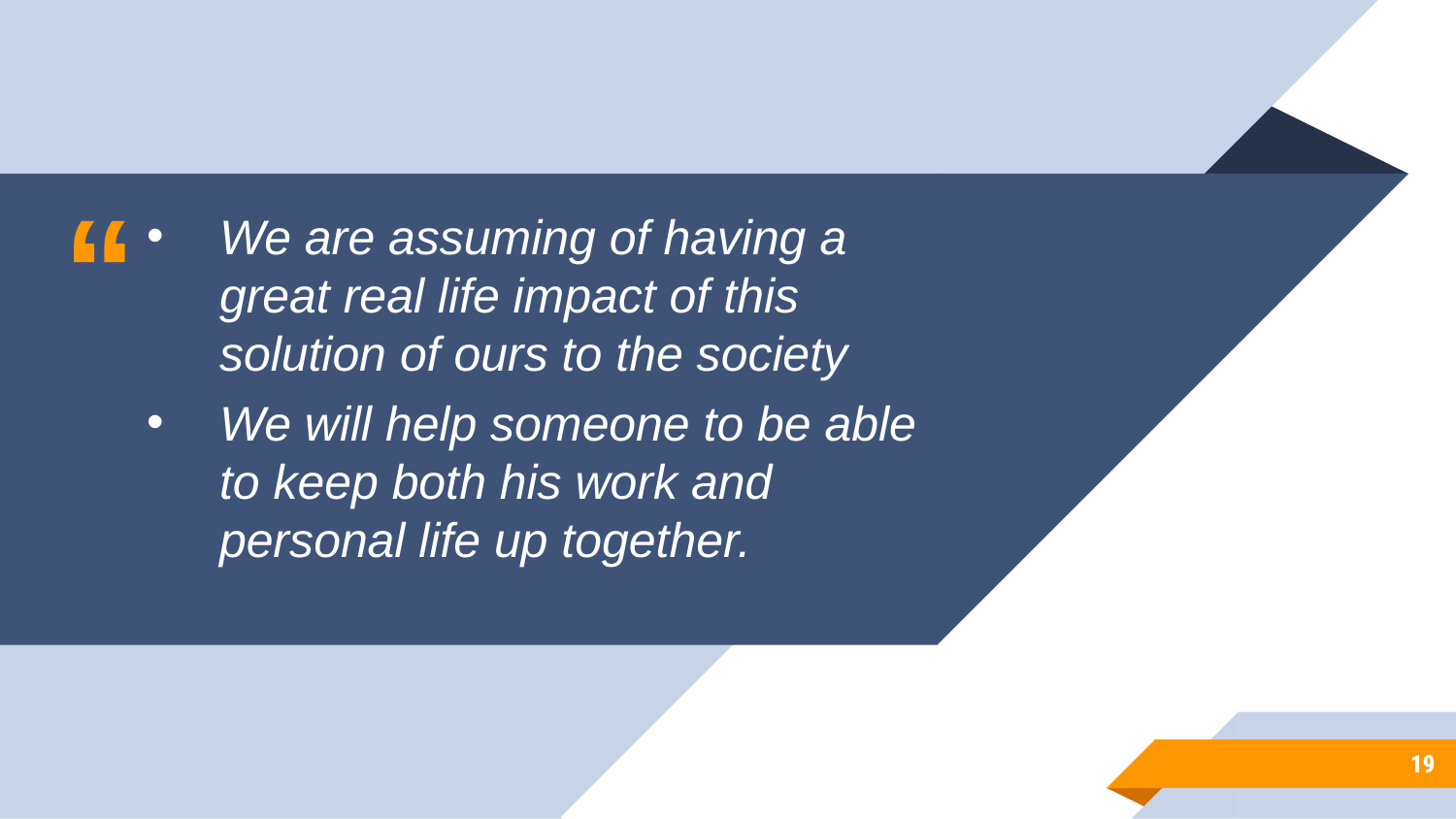

We are assuming of having a great real life impact of this solution of ours to the society
We will help someone to be able to keep both his work and personal life up together.
19
19